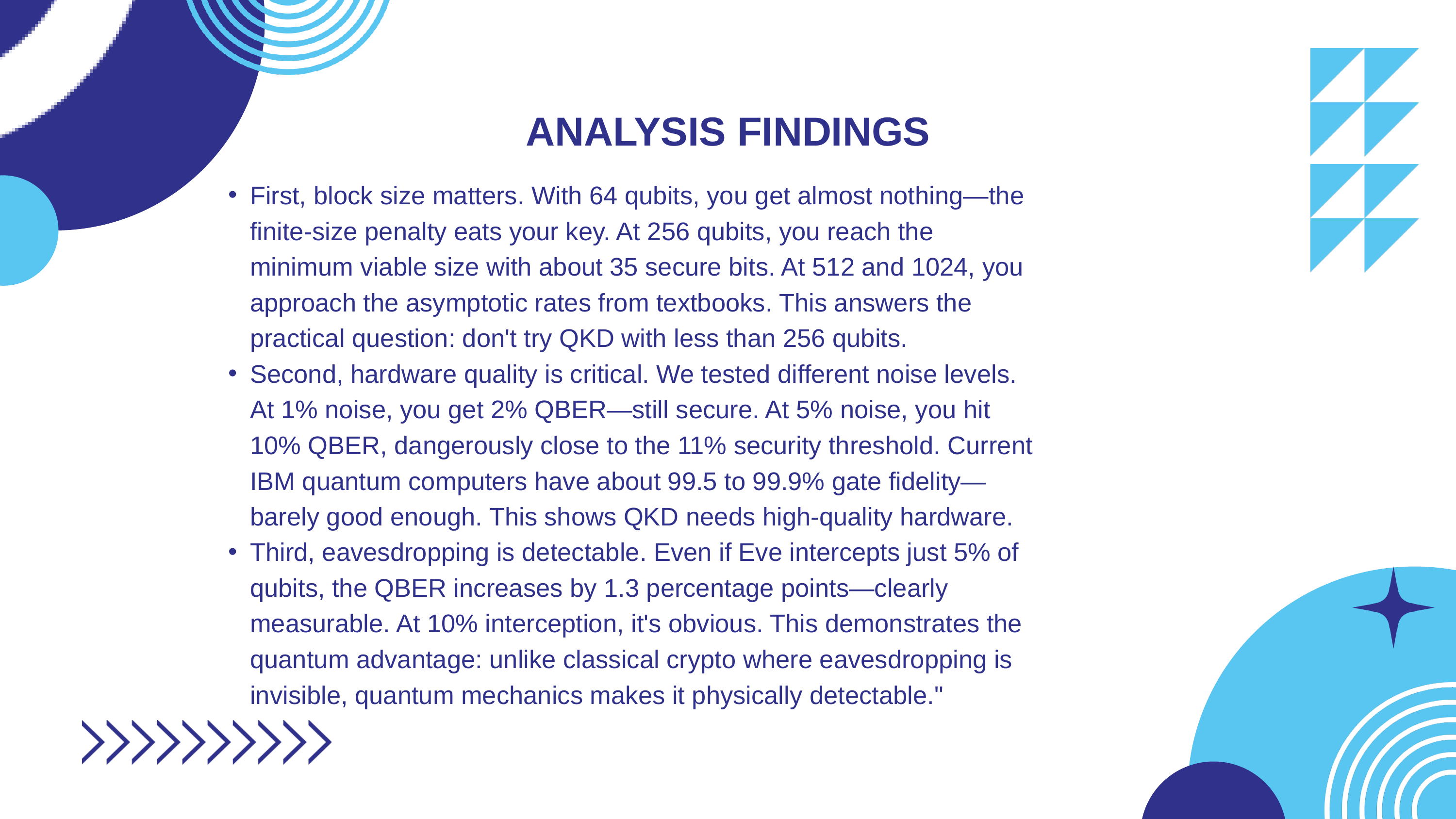

ANALYSIS FINDINGS

First, block size matters. With 64 qubits, you get almost nothing—the finite-size penalty eats your key. At 256 qubits, you reach the minimum viable size with about 35 secure bits. At 512 and 1024, you approach the asymptotic rates from textbooks. This answers the practical question: don't try QKD with less than 256 qubits.
Second, hardware quality is critical. We tested different noise levels. At 1% noise, you get 2% QBER—still secure. At 5% noise, you hit 10% QBER, dangerously close to the 11% security threshold. Current IBM quantum computers have about 99.5 to 99.9% gate fidelity—barely good enough. This shows QKD needs high-quality hardware.
Third, eavesdropping is detectable. Even if Eve intercepts just 5% of qubits, the QBER increases by 1.3 percentage points—clearly measurable. At 10% interception, it's obvious. This demonstrates the quantum advantage: unlike classical crypto where eavesdropping is invisible, quantum mechanics makes it physically detectable."